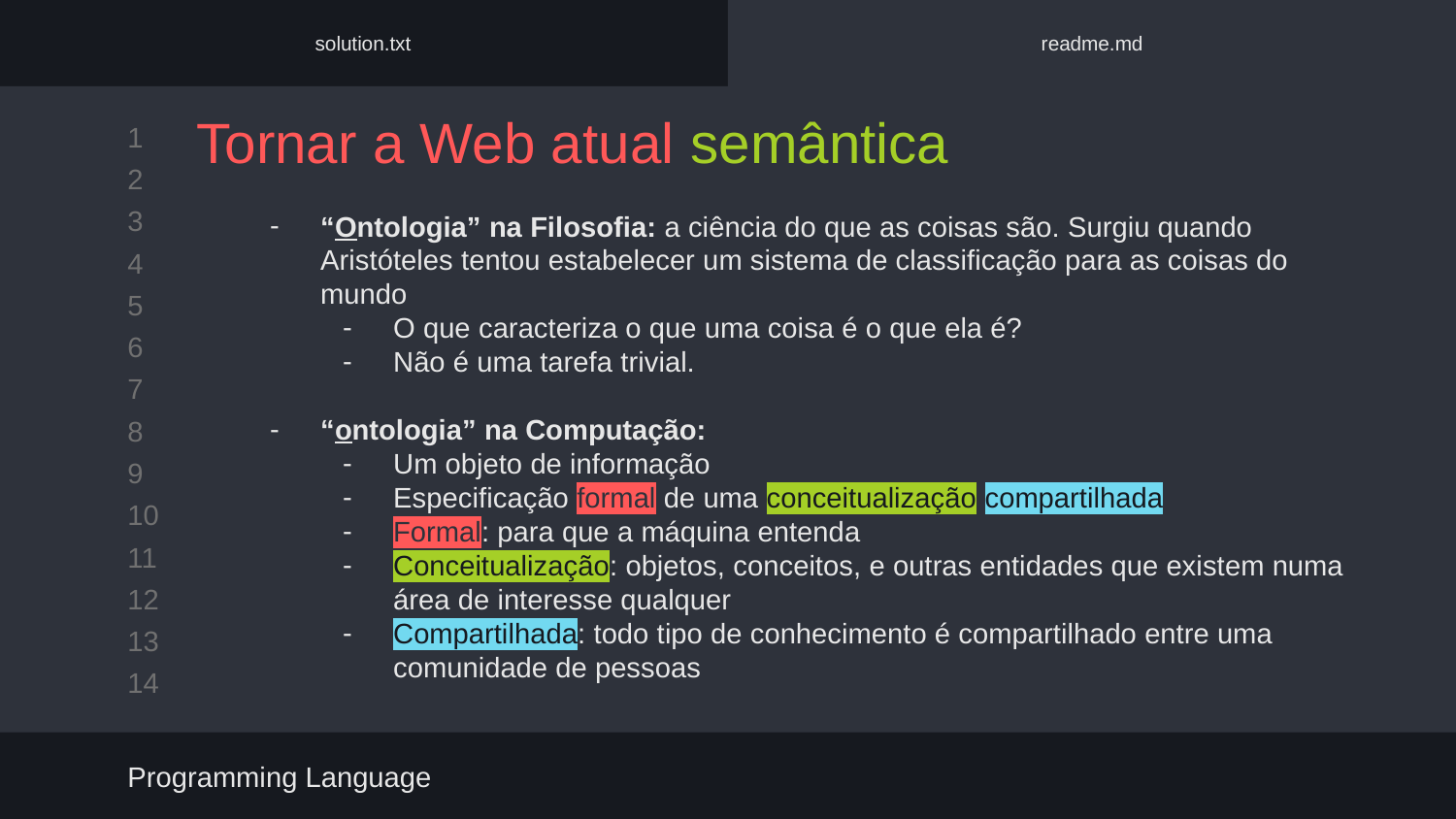

solution.txt
readme.md
# Tornar a Web atual semântica
“Ontologia” na Filosofia: a ciência do que as coisas são. Surgiu quando Aristóteles tentou estabelecer um sistema de classificação para as coisas do mundo
O que caracteriza o que uma coisa é o que ela é?
Não é uma tarefa trivial.

“ontologia” na Computação:
Um objeto de informação
Especificação formal de uma conceitualização compartilhada
Formal: para que a máquina entenda
Conceitualização: objetos, conceitos, e outras entidades que existem numa área de interesse qualquer
Compartilhada: todo tipo de conhecimento é compartilhado entre uma comunidade de pessoas
Programming Language